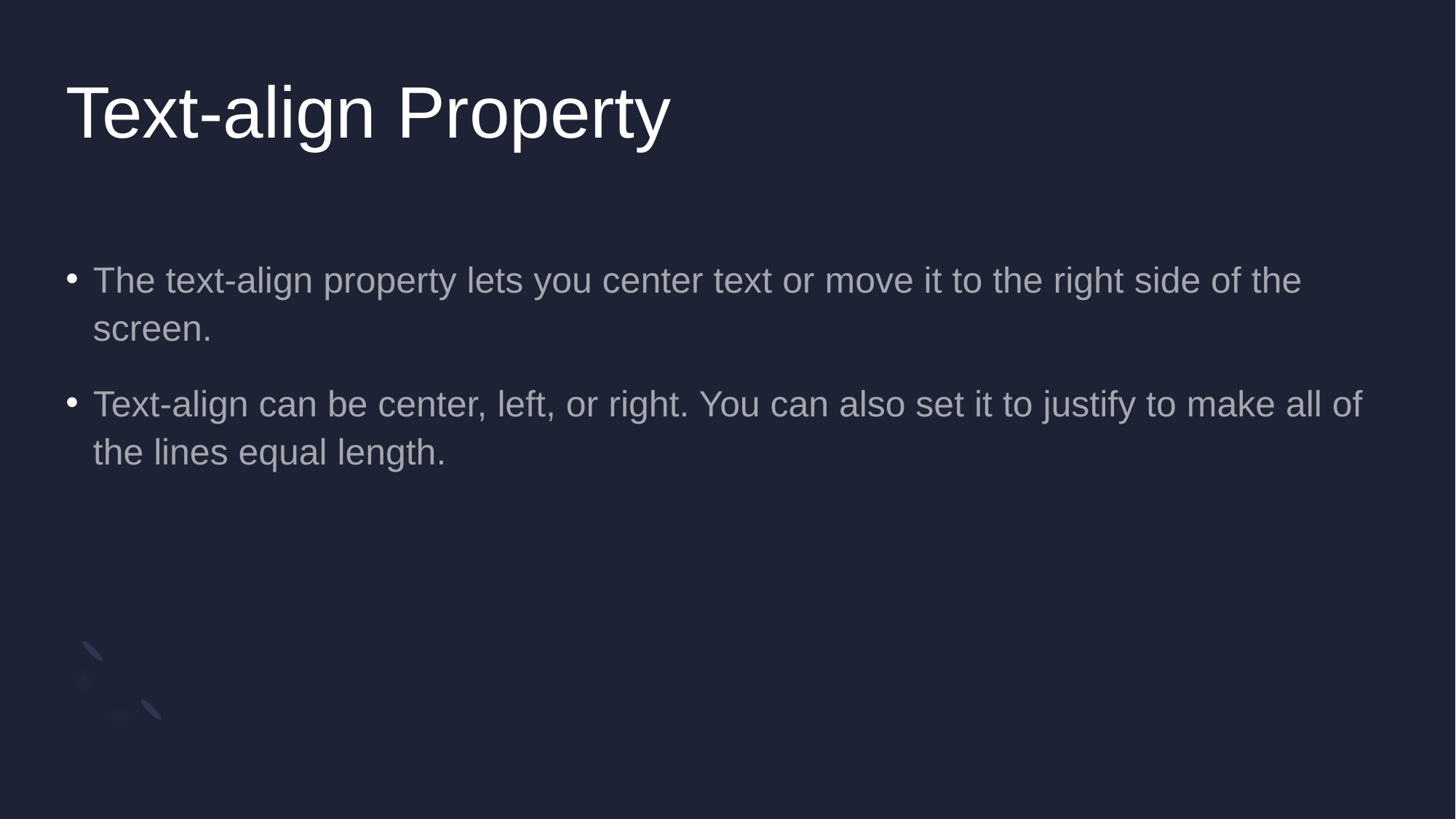

# Text-align Property
The text-align property lets you center text or move it to the right side of the screen.
Text-align can be center, left, or right. You can also set it to justify to make all of the lines equal length.